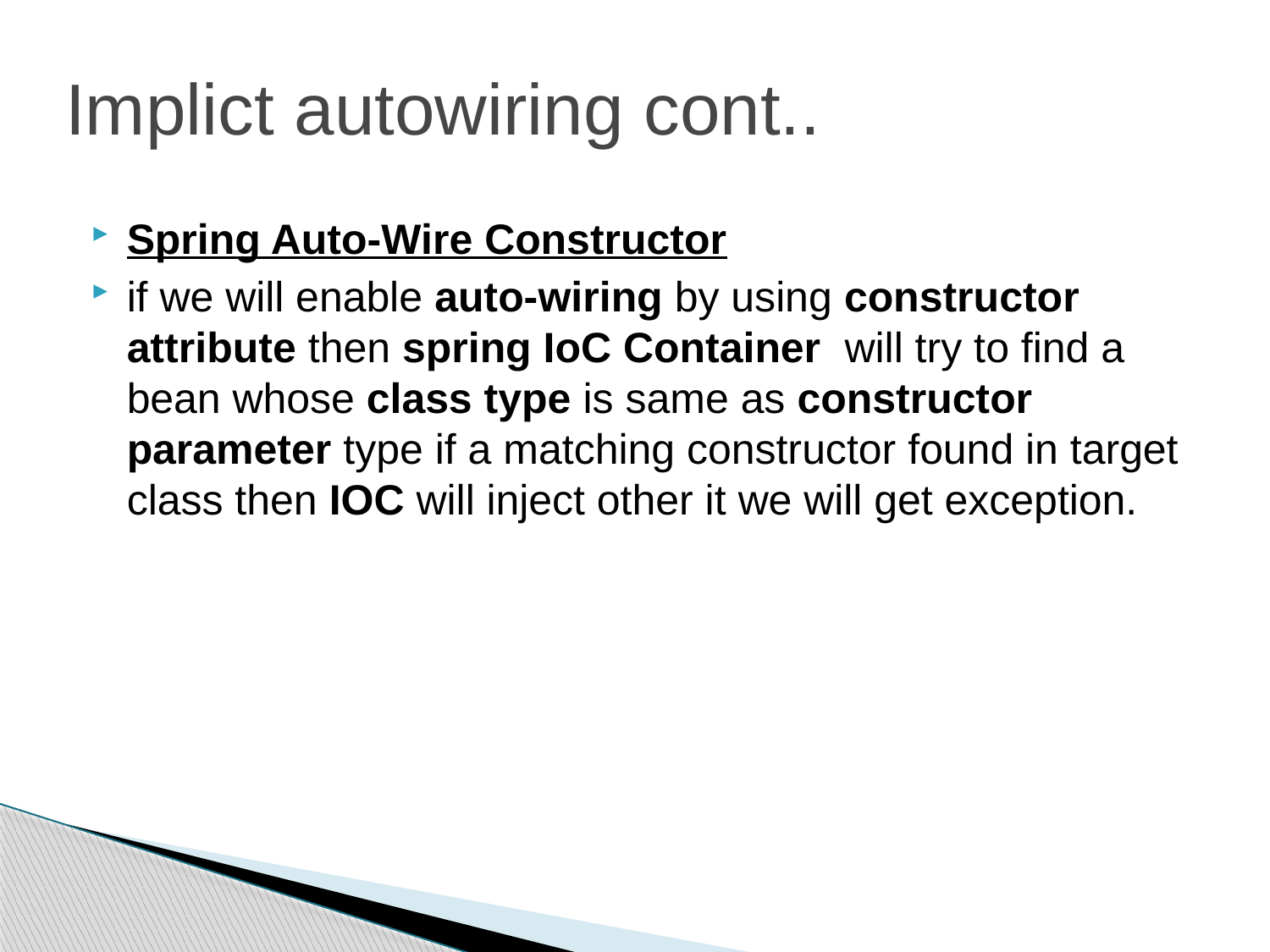

# Implict autowiring cont..
Spring Auto-Wire Constructor
if we will enable auto-wiring by using constructor attribute then spring IoC Container  will try to find a bean whose class type is same as constructor parameter type if a matching constructor found in target class then IOC will inject other it we will get exception.